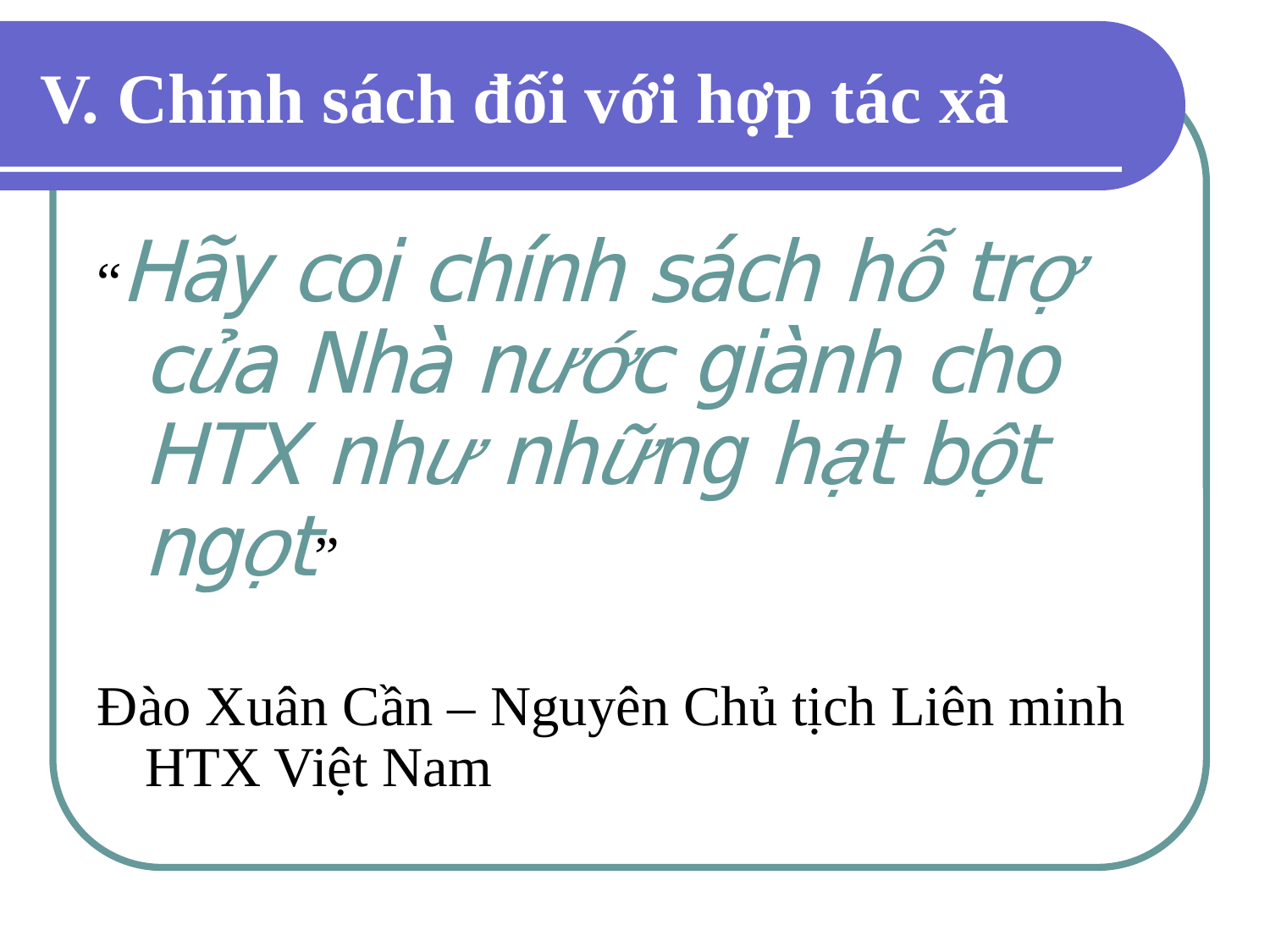

# V. Chính sách đối với hợp tác xã
“Hãy coi chính sách hỗ trợ của Nhà nước giành cho HTX như những hạt bột ngọt”

Đào Xuân Cần – Nguyên Chủ tịch Liên minh HTX Việt Nam